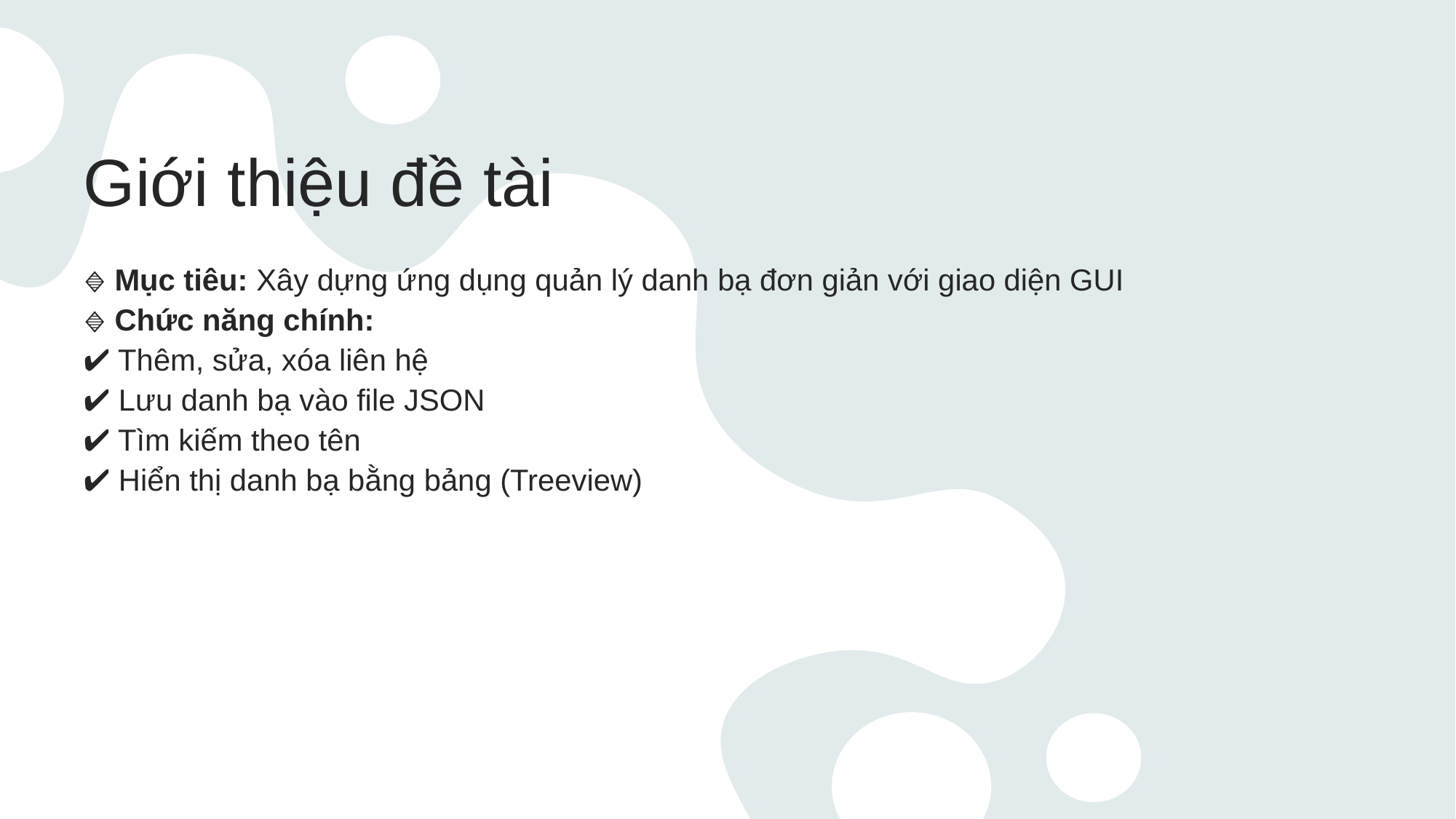

# Giới thiệu đề tài
🔹 Mục tiêu: Xây dựng ứng dụng quản lý danh bạ đơn giản với giao diện GUI
🔹 Chức năng chính:
✔ Thêm, sửa, xóa liên hệ
✔ Lưu danh bạ vào file JSON
✔ Tìm kiếm theo tên
✔ Hiển thị danh bạ bằng bảng (Treeview)